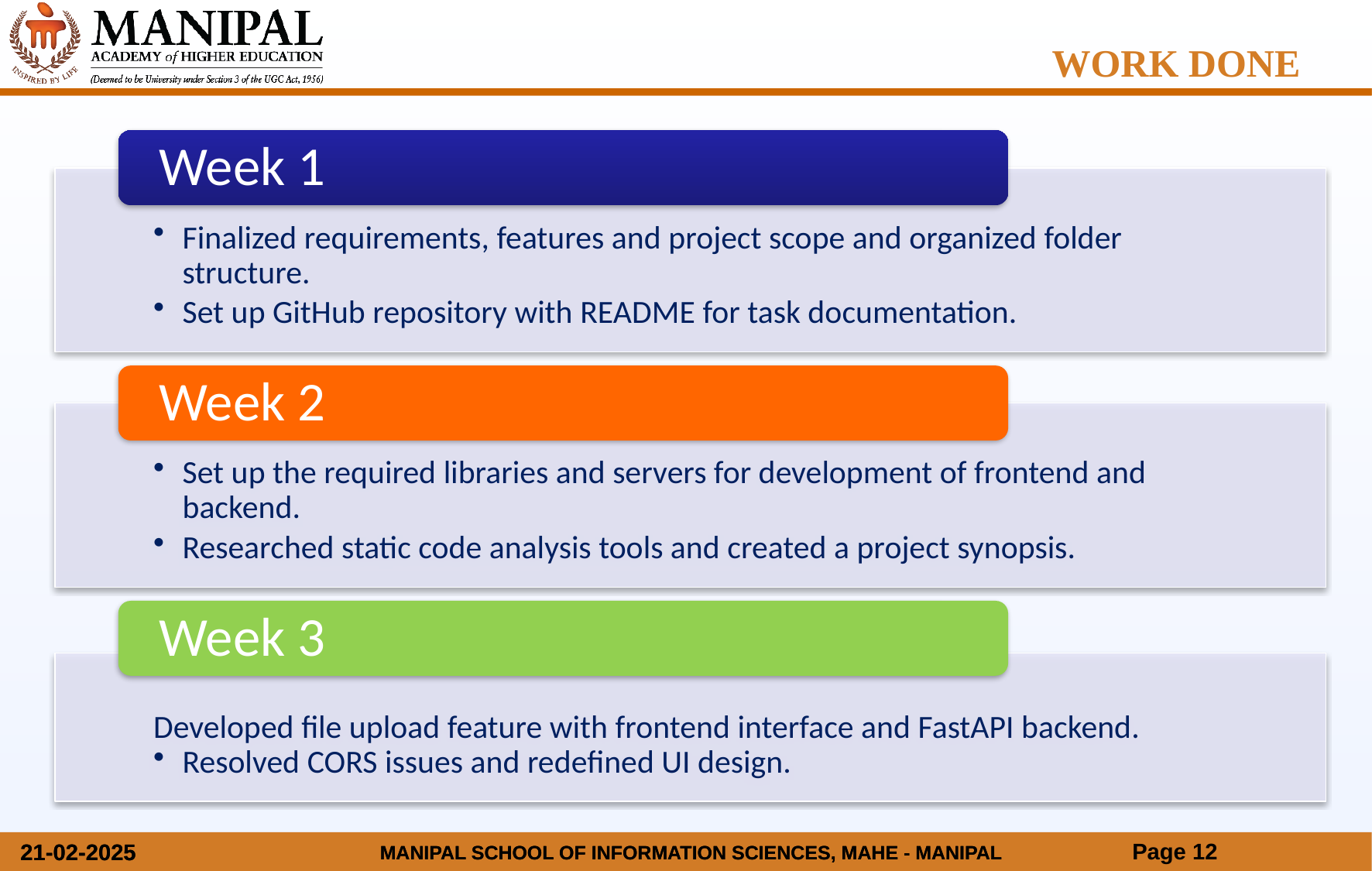

WORK DONE
Finalized requirements, features and project scope and organized folder structure.
Set up GitHub repository with README for task documentation.
Week 1
Set up the required libraries and servers for development of frontend and backend.
Researched static code analysis tools and created a project synopsis.
Week 2
Developed file upload feature with frontend interface and FastAPI backend.
Resolved CORS issues and redefined UI design.
Week 3